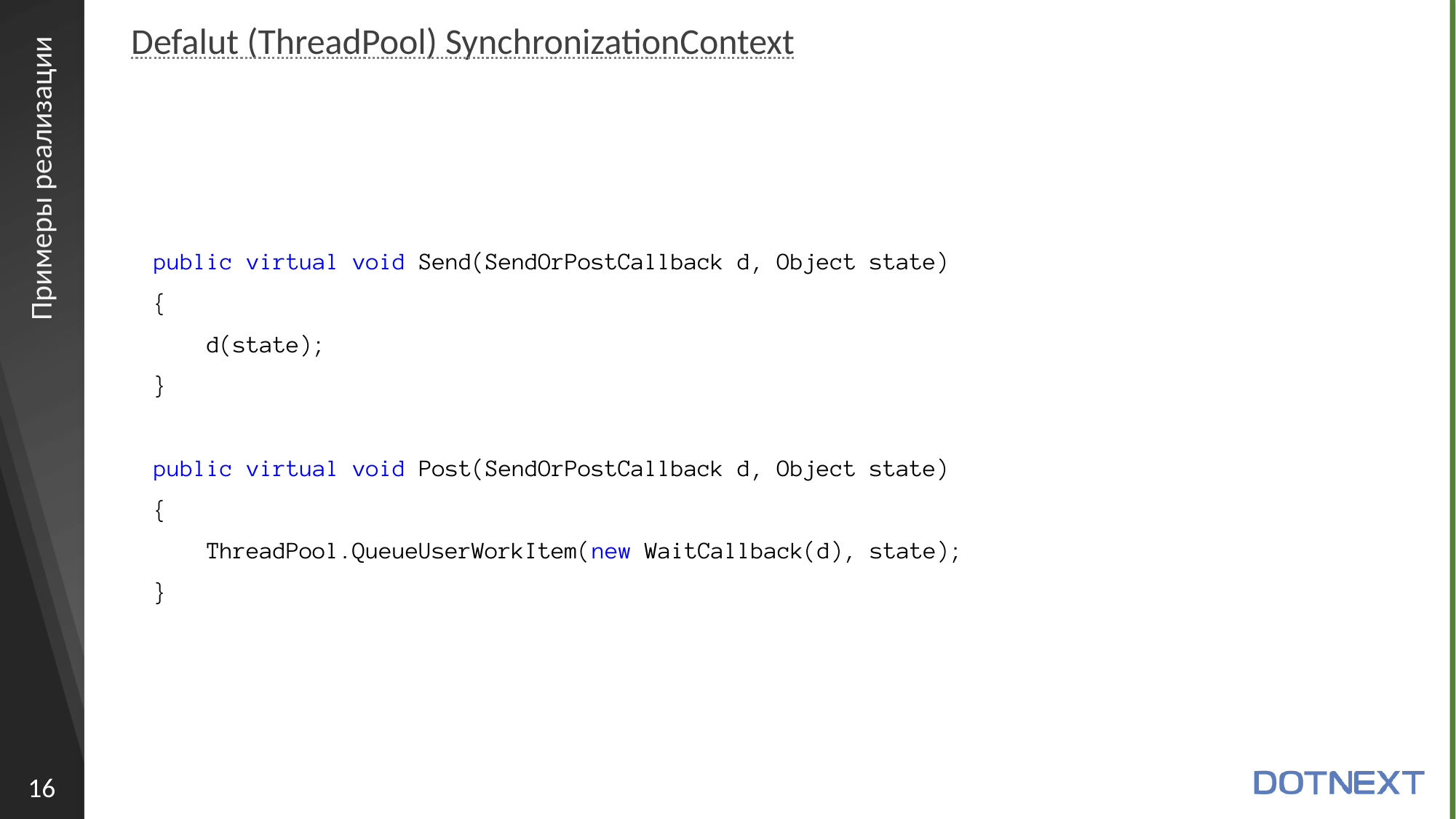

Defalut (ThreadPool) SynchronizationContext
# Примеры реализации
public virtual void Send(SendOrPostCallback d, Object state)
{
    d(state);
}

public virtual void Post(SendOrPostCallback d, Object state)
{
    ThreadPool.QueueUserWorkItem(new WaitCallback(d), state);
}